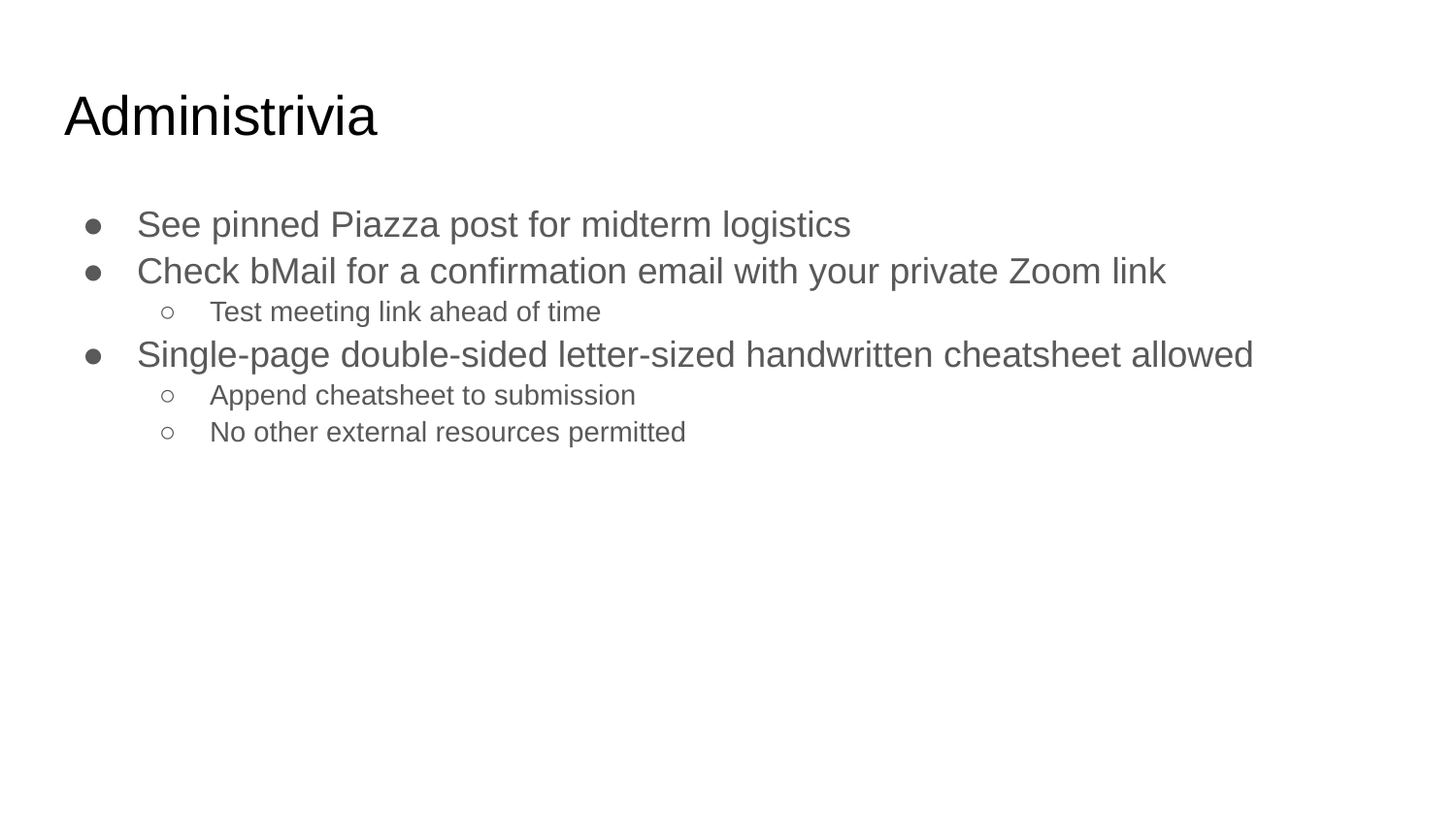

# Administrivia
See pinned Piazza post for midterm logistics
Check bMail for a confirmation email with your private Zoom link
Test meeting link ahead of time
Single-page double-sided letter-sized handwritten cheatsheet allowed
Append cheatsheet to submission
No other external resources permitted